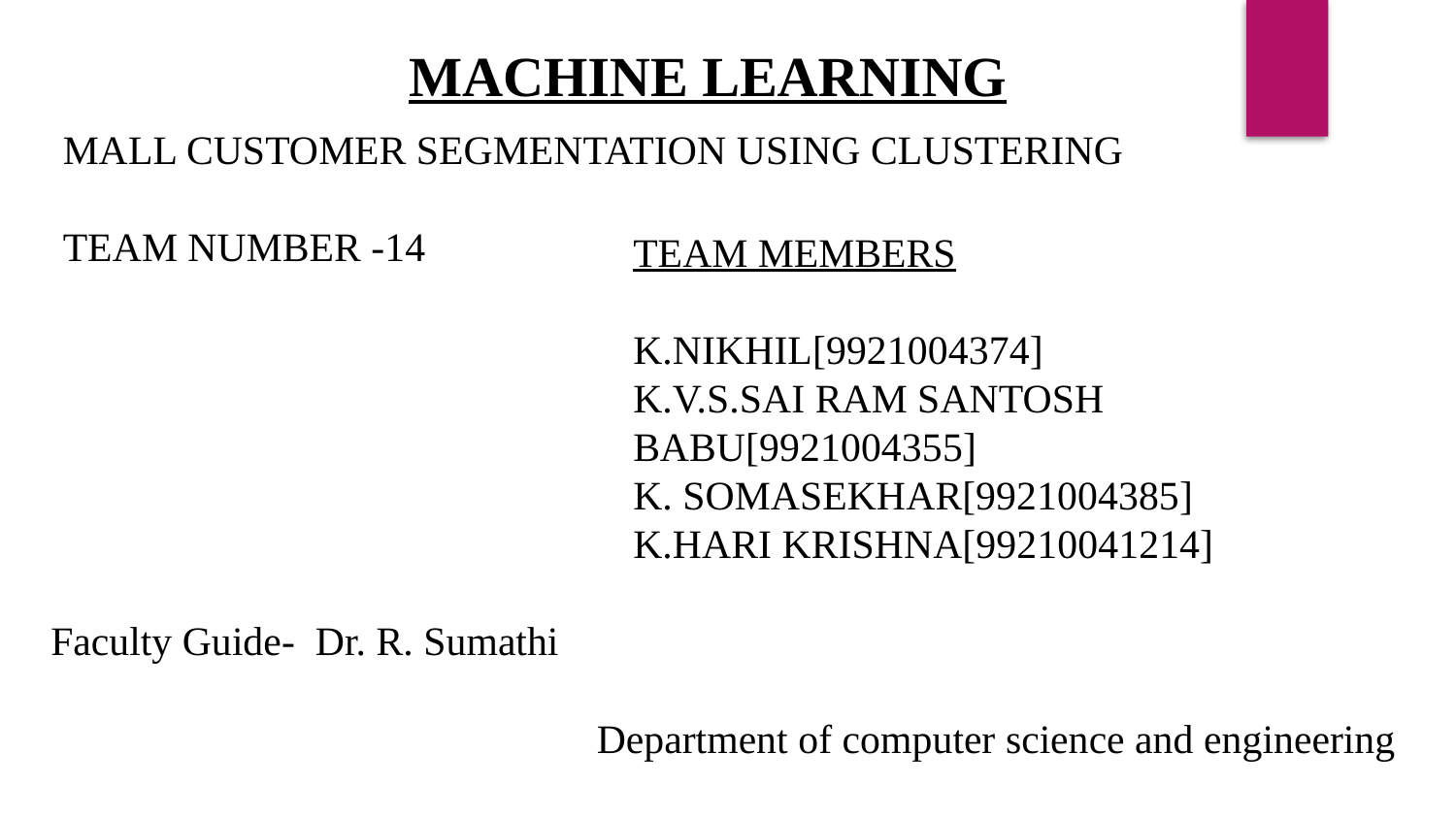

MACHINE LEARNING
MALL CUSTOMER SEGMENTATION USING CLUSTERING

TEAM NUMBER -14
TEAM MEMBERS

K.NIKHIL[9921004374]
K.V.S.SAI RAM SANTOSH BABU[9921004355]
K. SOMASEKHAR[9921004385]
K.HARI KRISHNA[99210041214]

Faculty Guide-  Dr. R. Sumathi
Department of computer science and engineering